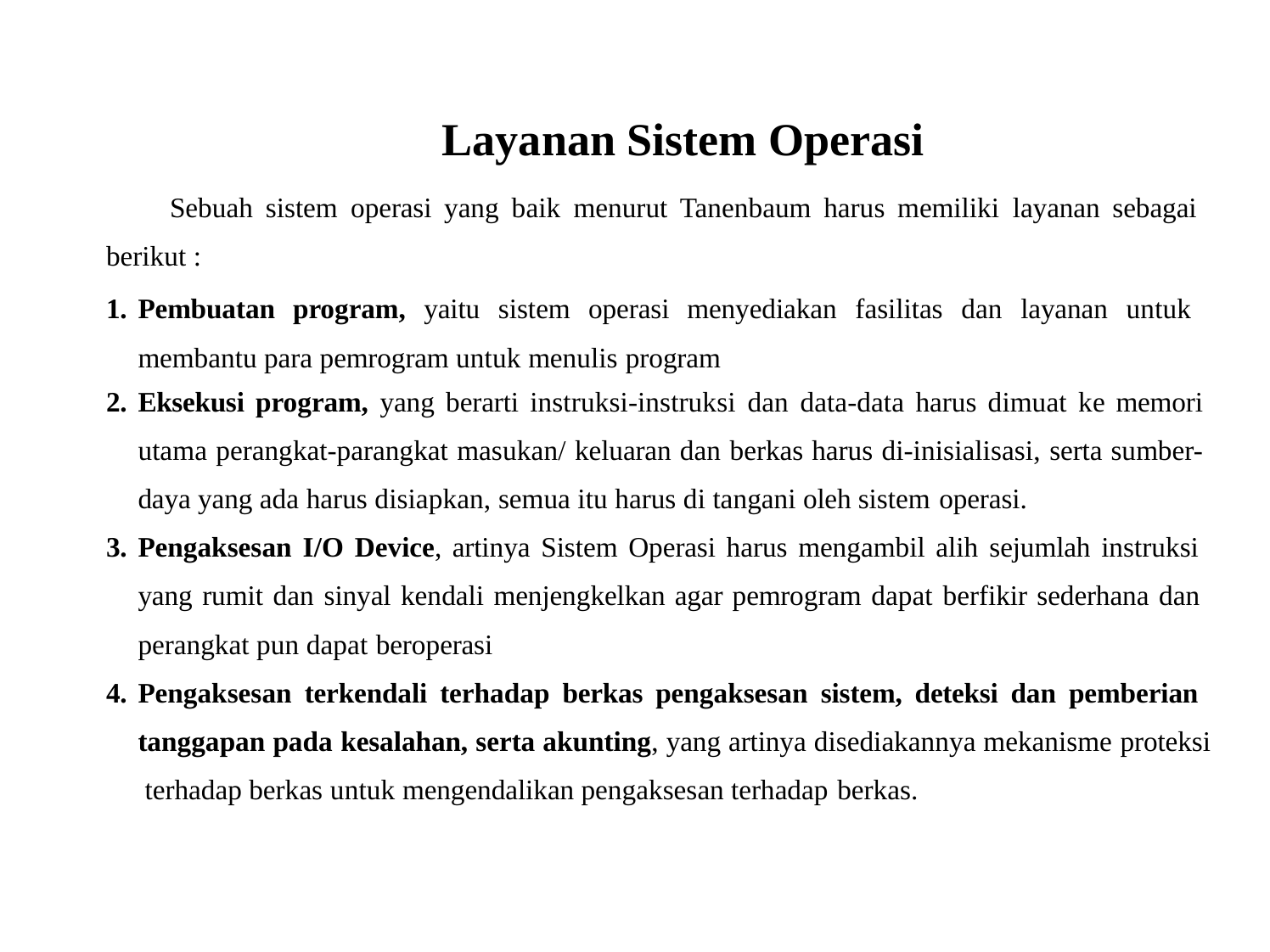

# Layanan Sistem Operasi
Sebuah sistem operasi yang baik menurut Tanenbaum harus memiliki layanan sebagai  berikut :
Pembuatan program, yaitu sistem operasi menyediakan fasilitas dan layanan untuk  membantu para pemrogram untuk menulis program
Eksekusi program, yang berarti instruksi-instruksi dan data-data harus dimuat ke memori
utama perangkat-parangkat masukan/ keluaran dan berkas harus di-inisialisasi, serta sumber-  daya yang ada harus disiapkan, semua itu harus di tangani oleh sistem operasi.
Pengaksesan I/O Device, artinya Sistem Operasi harus mengambil alih sejumlah instruksi  yang rumit dan sinyal kendali menjengkelkan agar pemrogram dapat berfikir sederhana dan  perangkat pun dapat beroperasi
Pengaksesan terkendali terhadap berkas pengaksesan sistem, deteksi dan pemberian  tanggapan pada kesalahan, serta akunting, yang artinya disediakannya mekanisme proteksi  terhadap berkas untuk mengendalikan pengaksesan terhadap berkas.